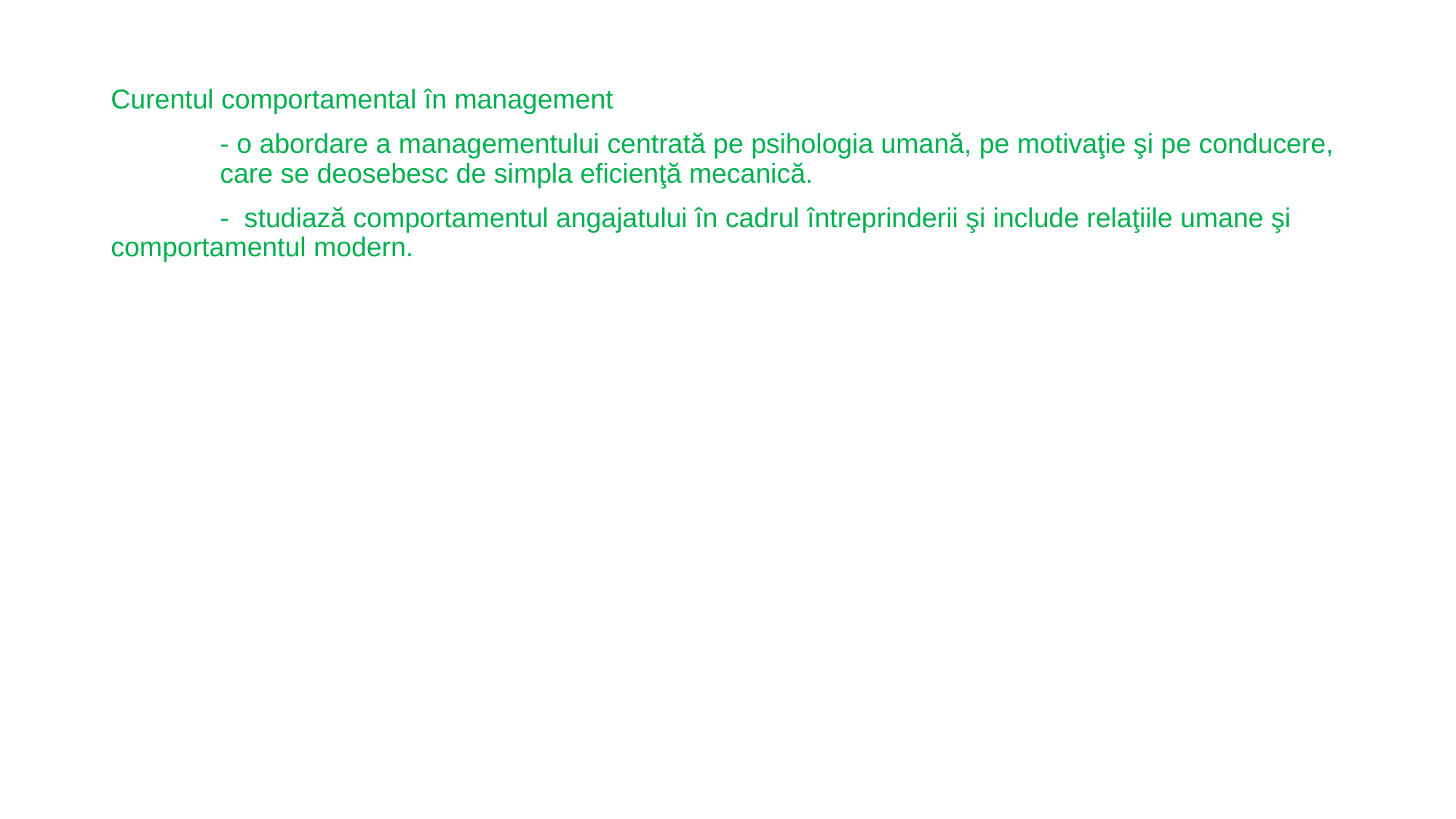

Curentul comportamental în management
	- o abordare a managementului centrată pe psihologia umană, pe motivaţie şi pe conducere, 	care se deosebesc de simpla eficienţă mecanică.
	-  studiază comportamentul angajatului în cadrul întreprinderii şi include relaţiile umane şi 	comportamentul modern.